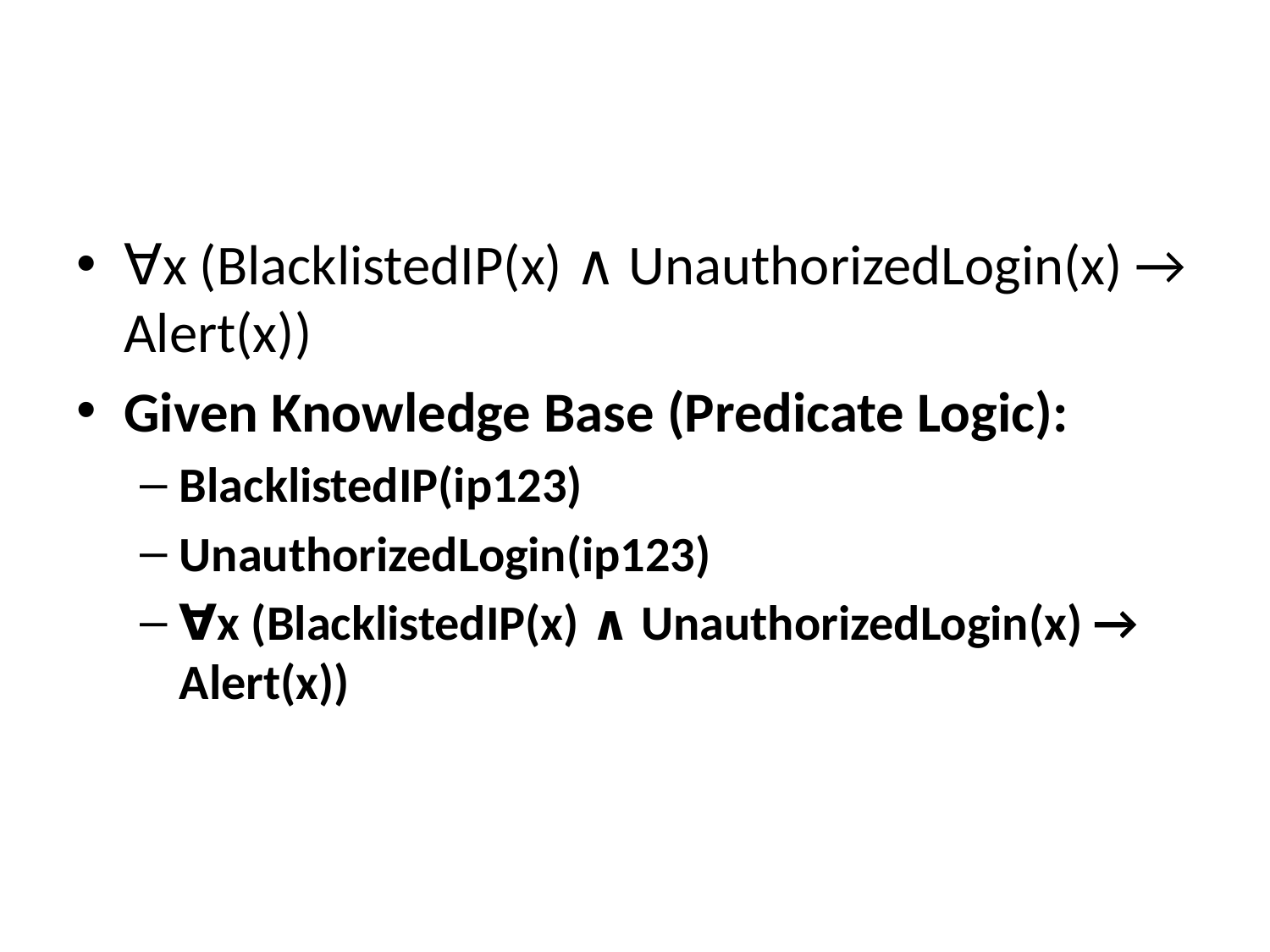

#
∀x (BlacklistedIP(x) ∧ UnauthorizedLogin(x) → Alert(x))
Given Knowledge Base (Predicate Logic):
BlacklistedIP(ip123)
UnauthorizedLogin(ip123)
∀x (BlacklistedIP(x) ∧ UnauthorizedLogin(x) → Alert(x))